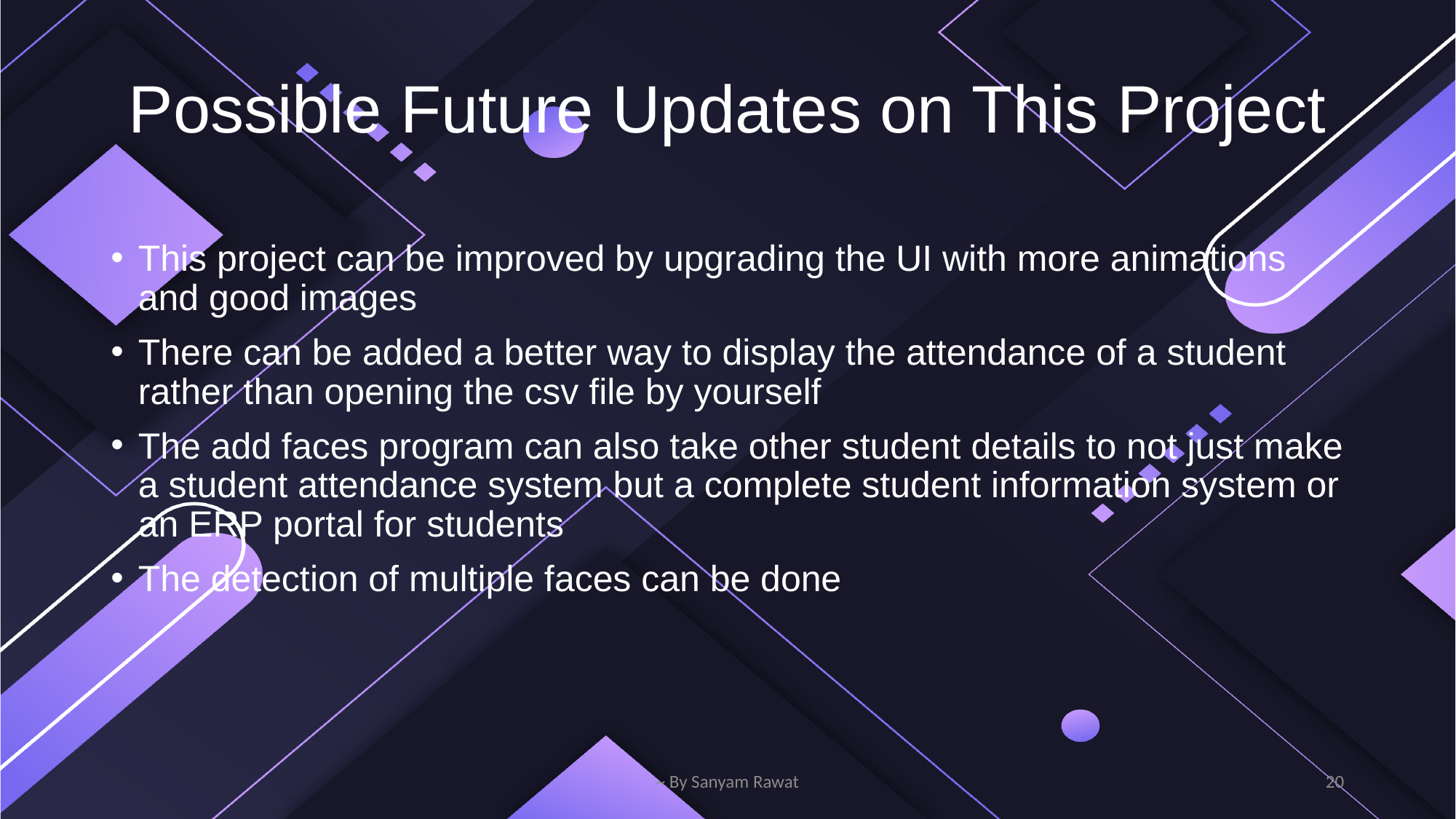

# Possible Future Updates on This Project
This project can be improved by upgrading the UI with more animations and good images
There can be added a better way to display the attendance of a student rather than opening the csv file by yourself
The add faces program can also take other student details to not just make a student attendance system but a complete student information system or an ERP portal for students
The detection of multiple faces can be done
~ By Sanyam Rawat
20